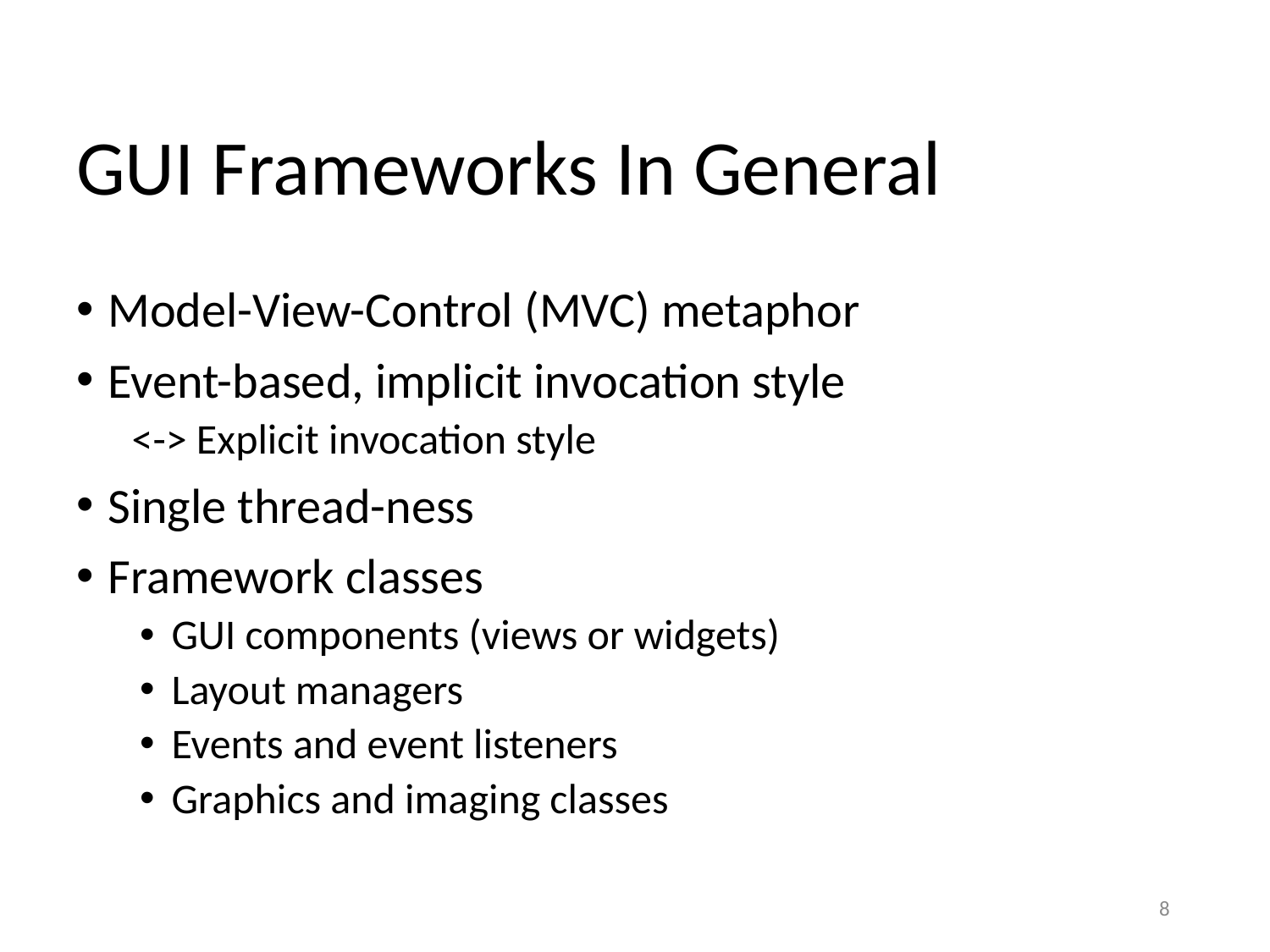

# GUI Frameworks In General
Model-View-Control (MVC) metaphor
Event-based, implicit invocation style
<-> Explicit invocation style
Single thread-ness
Framework classes
GUI components (views or widgets)
Layout managers
Events and event listeners
Graphics and imaging classes
8